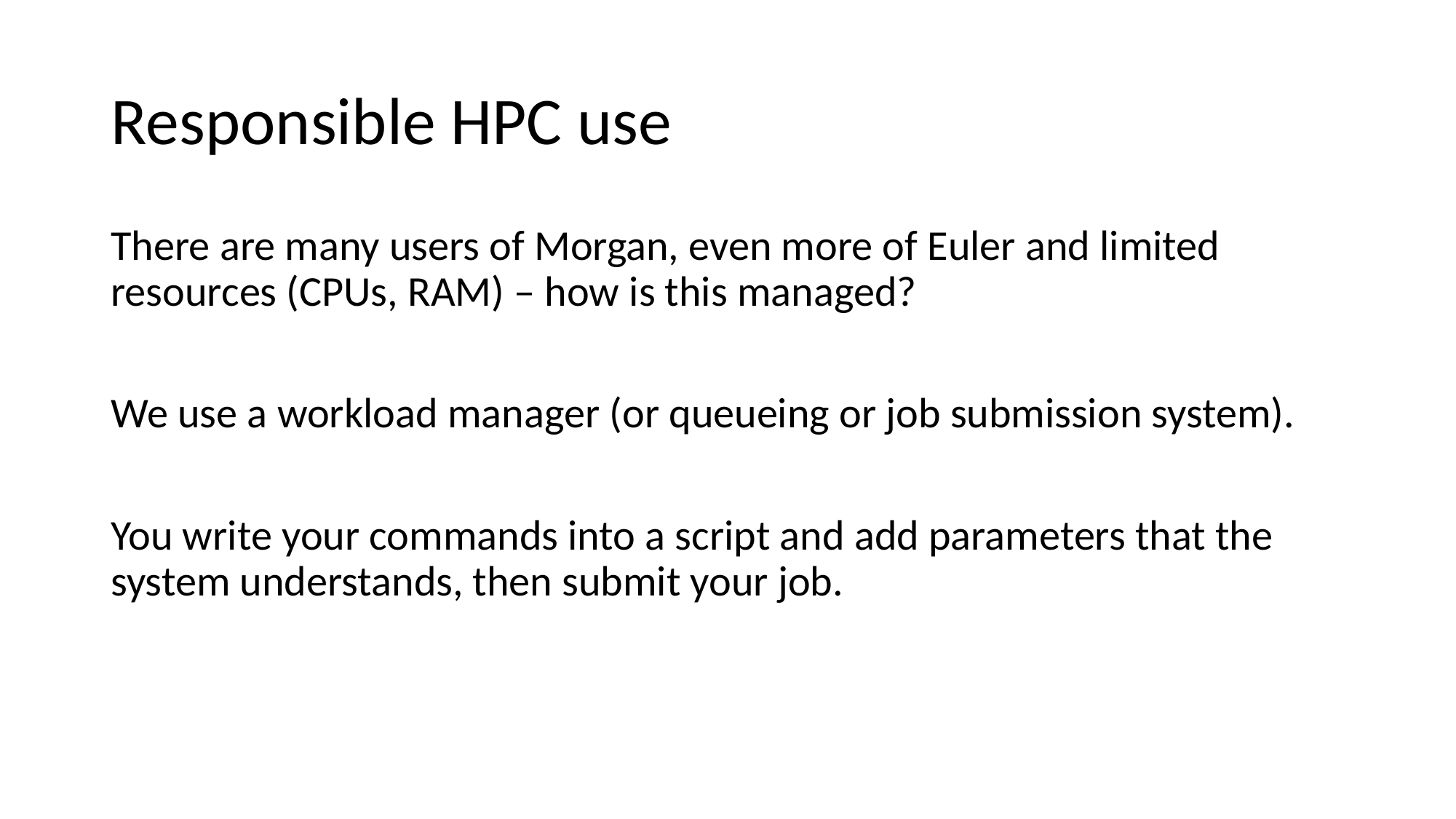

# Responsible HPC use
There are many users of Morgan, even more of Euler and limited resources (CPUs, RAM) – how is this managed?

We use a workload manager (or queueing or job submission system).

You write your commands into a script and add parameters that the system understands, then submit your job.